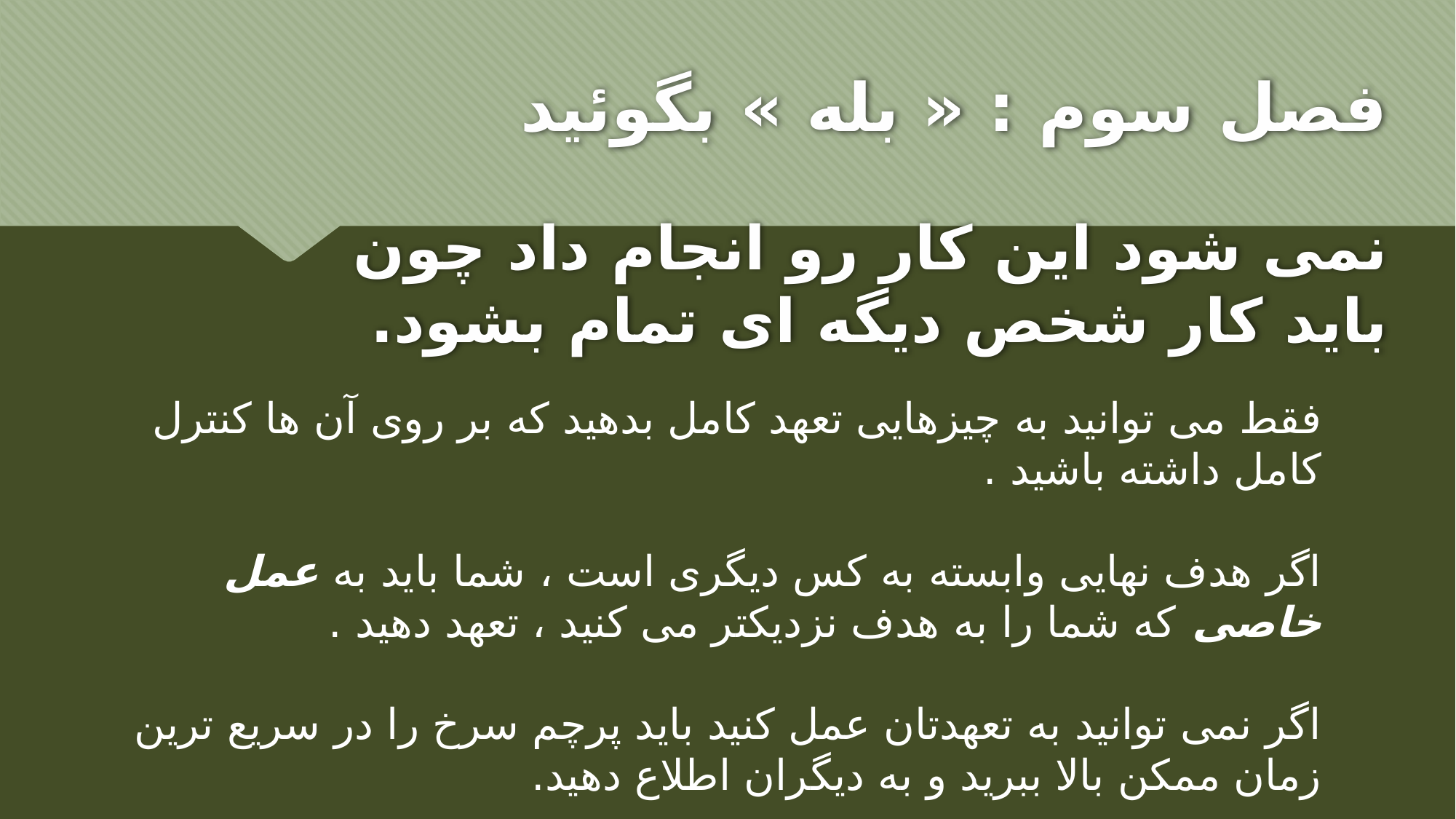

# فصل سوم : « بله » بگوئید
نمی شود این کار رو انجام داد چون باید کار شخص دیگه ای تمام بشود.
فقط می توانید به چیزهایی تعهد کامل بدهید که بر روی آن ها کنترل کامل داشته باشید .

اگر هدف نهایی وابسته به کس دیگری است ، شما باید به عمل خاصی که شما را به هدف نزدیکتر می کنید ، تعهد دهید .

اگر نمی توانید به تعهدتان عمل کنید باید پرچم سرخ را در سریع ترین زمان ممکن بالا ببرید و به دیگران اطلاع دهید.